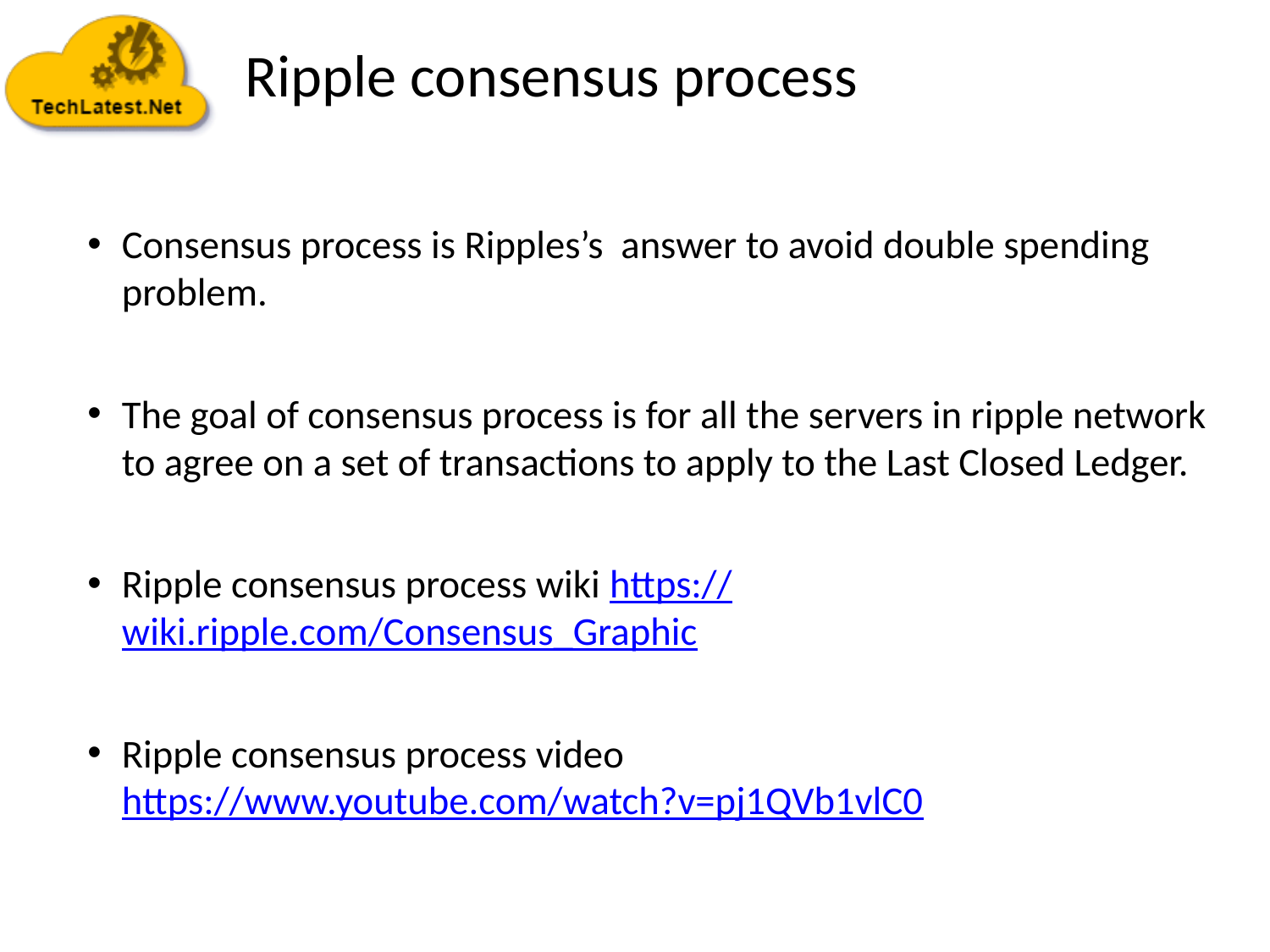

# Ripple consensus process

Consensus process is Ripples’s  answer to avoid double spending problem.

The goal of consensus process is for all the servers in ripple network to agree on a set of transactions to apply to the Last Closed Ledger.

Ripple consensus process wiki https://wiki.ripple.com/Consensus_Graphic

Ripple consensus process video https://www.youtube.com/watch?v=pj1QVb1vlC0